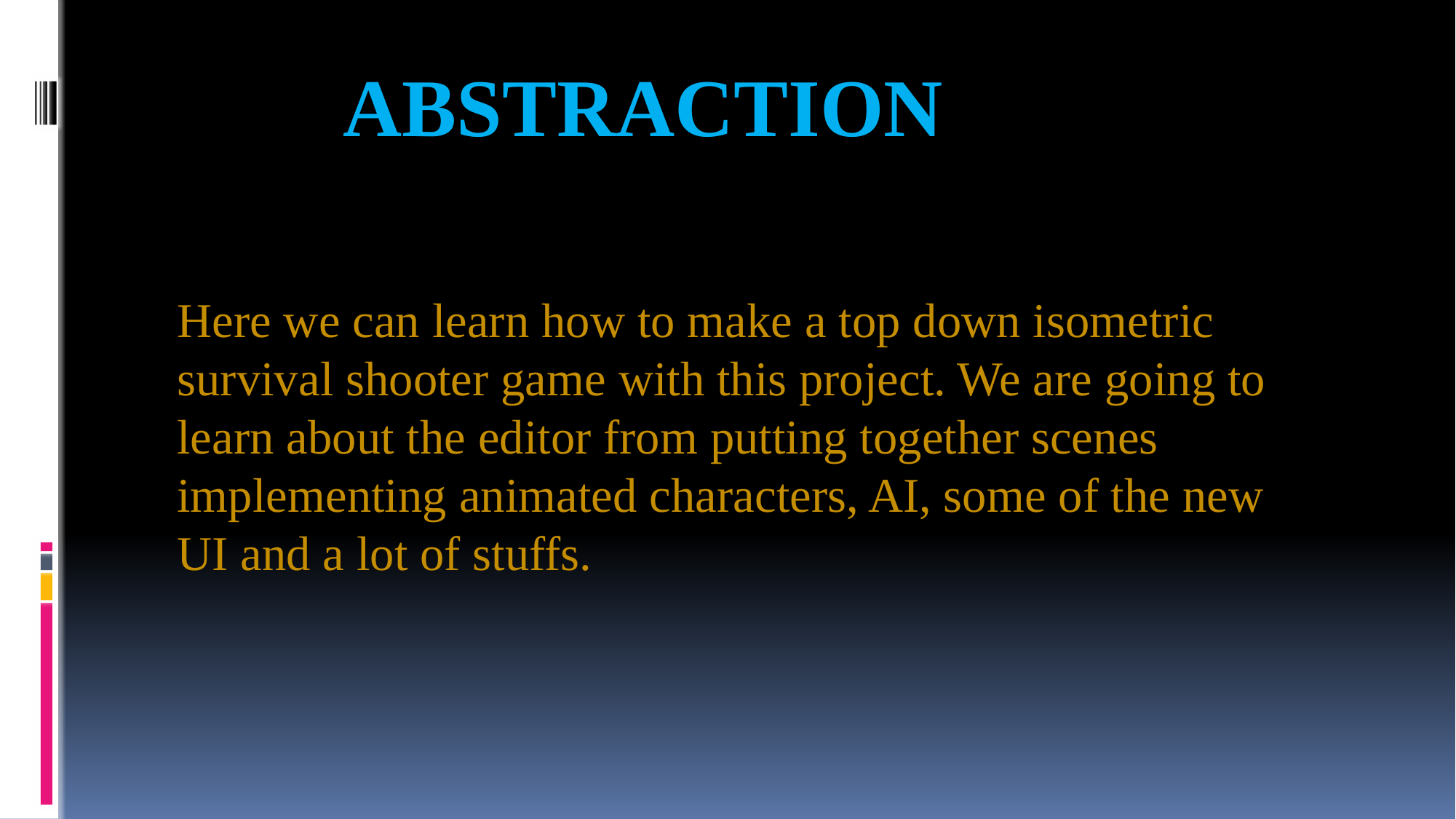

# ABSTRACTION
Here we can learn how to make a top down isometric survival shooter game with this project. We are going to learn about the editor from putting together scenes implementing animated characters, AI, some of the new UI and a lot of stuffs.